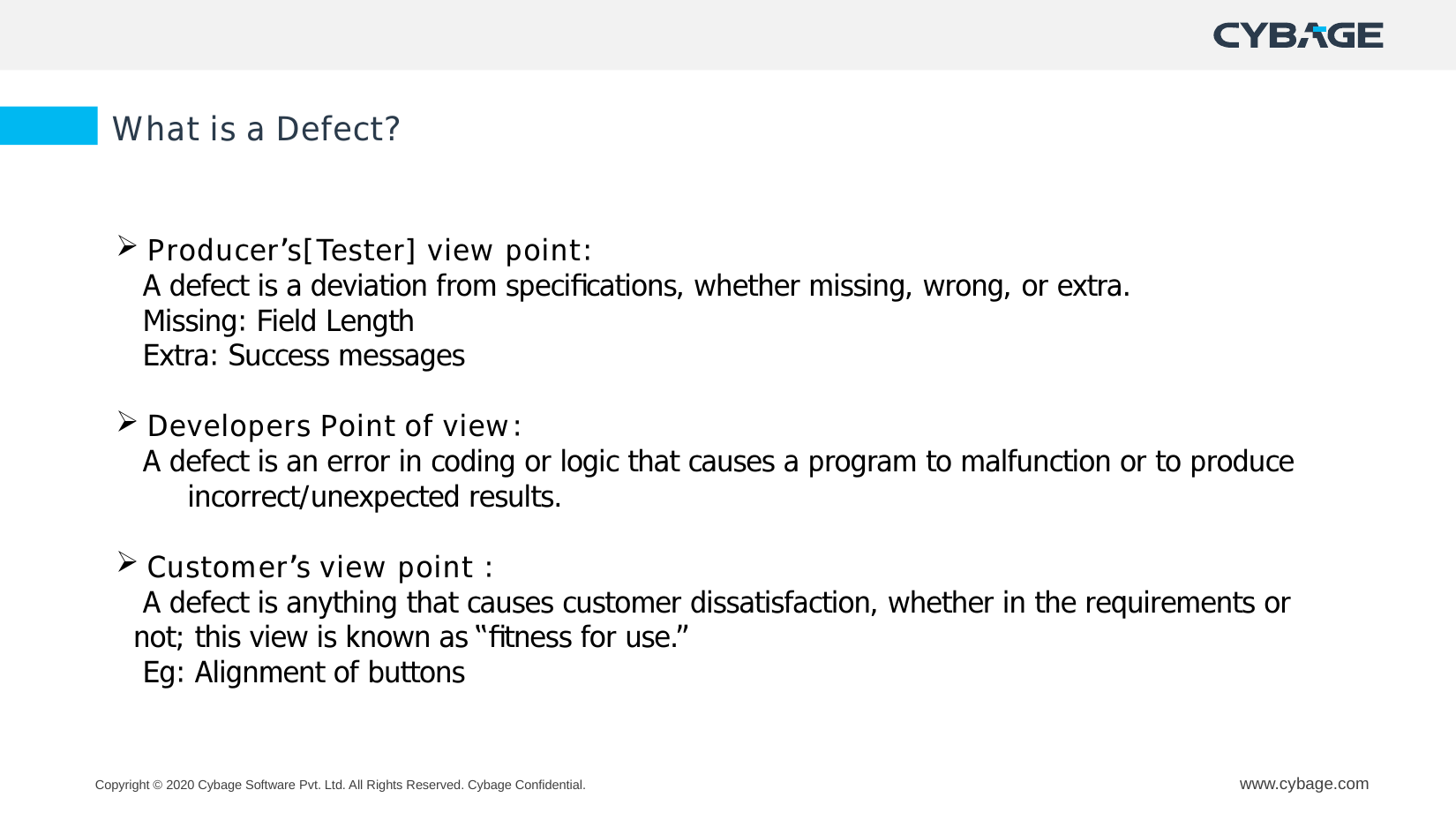

What is a Defect?

 Producer’s[Tester] view point:
   A defect is a deviation from specifications, whether missing, wrong, or extra.
   Missing: Field Length
   Extra: Success messages

 Developers Point of view:
   A defect is an error in coding or logic that causes a program to malfunction or to produce           incorrect/unexpected results.

 Customer’s view point :
   A defect is anything that causes customer dissatisfaction, whether in the requirements or      not; this view is known as “fitness for use.”
   Eg: Alignment of buttons